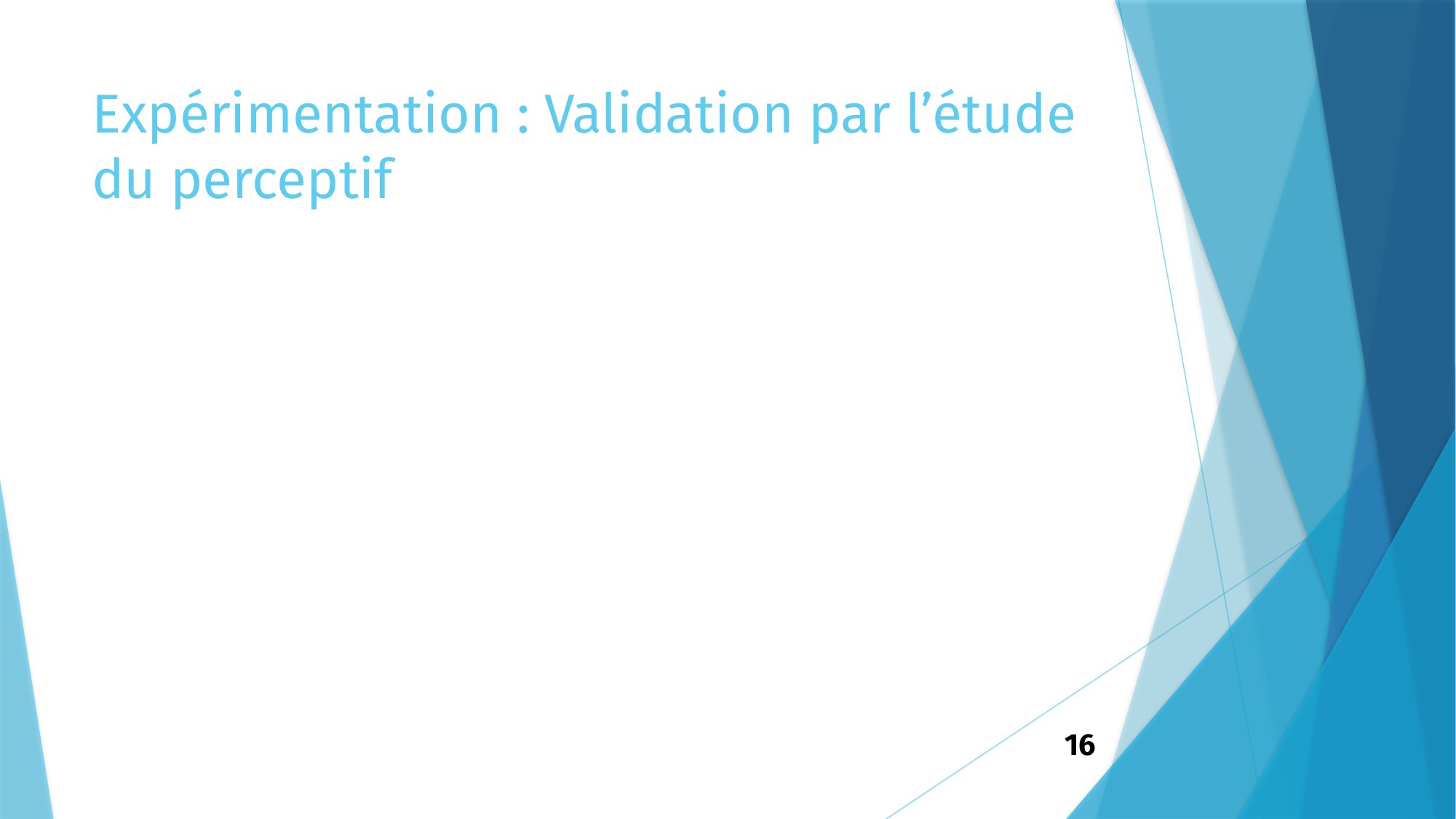

# Expérimentation : Validation par l’étude du perceptif

16